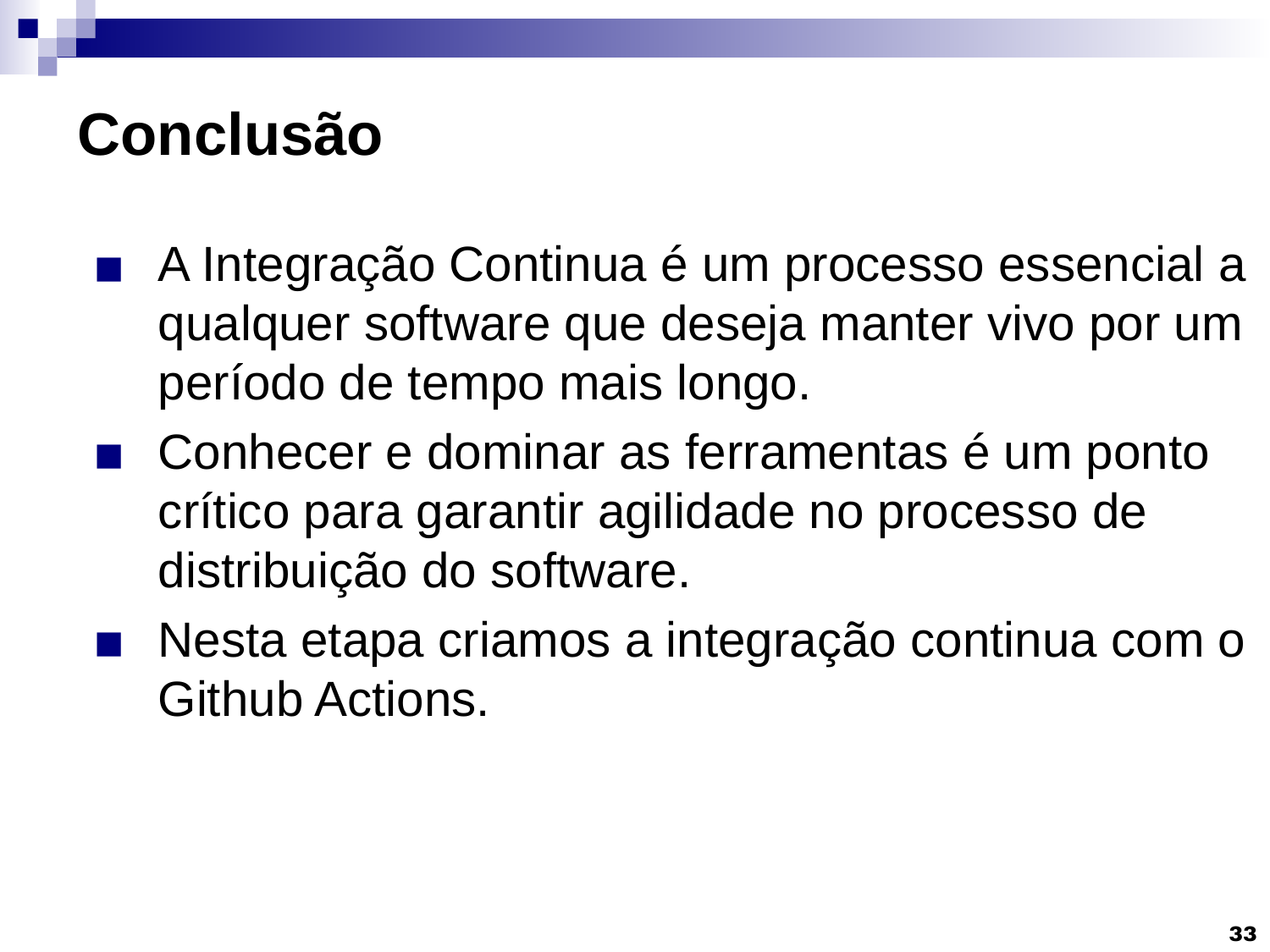

# Conclusão
A Integração Continua é um processo essencial a qualquer software que deseja manter vivo por um período de tempo mais longo.
Conhecer e dominar as ferramentas é um ponto crítico para garantir agilidade no processo de distribuição do software.
Nesta etapa criamos a integração continua com o Github Actions.

33